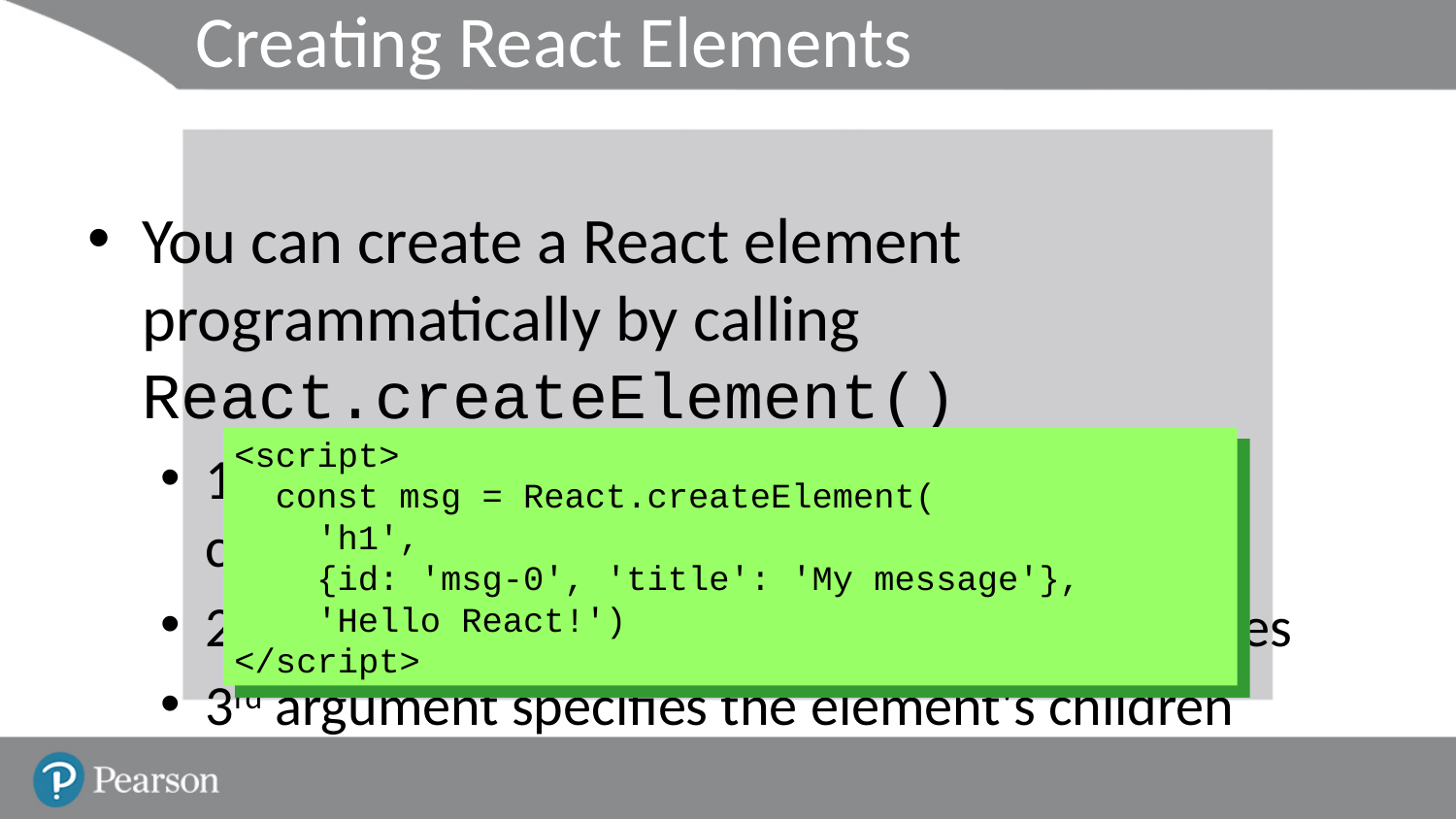

# Creating React Elements
You can create a React element programmatically by calling React.createElement()
1st argument specifies the type of element to create
2nd argument specifies the element's properties
3rd argument specifies the element's children

<script>
  const msg = React.createElement(
    'h1',
    {id: 'msg-0', 'title': 'My message'},
    'Hello React!')
</script>